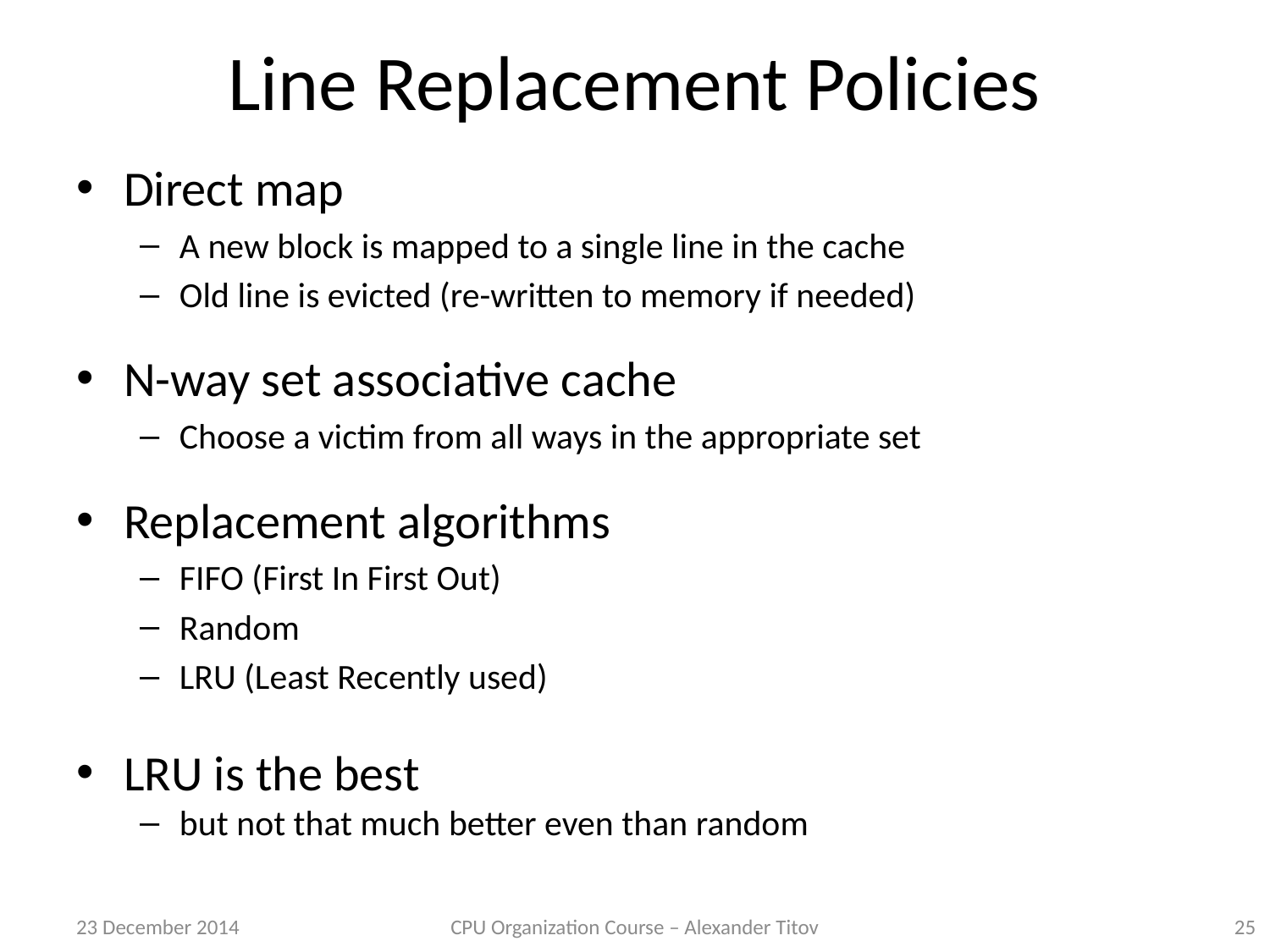

# Line Replacement Policies
Direct map
A new block is mapped to a single line in the cache
Old line is evicted (re-written to memory if needed)
N-way set associative cache
Choose a victim from all ways in the appropriate set
Replacement algorithms
FIFO (First In First Out)
Random
LRU (Least Recently used)
LRU is the best
but not that much better even than random
23 December 2014
CPU Organization Course – Alexander Titov
25